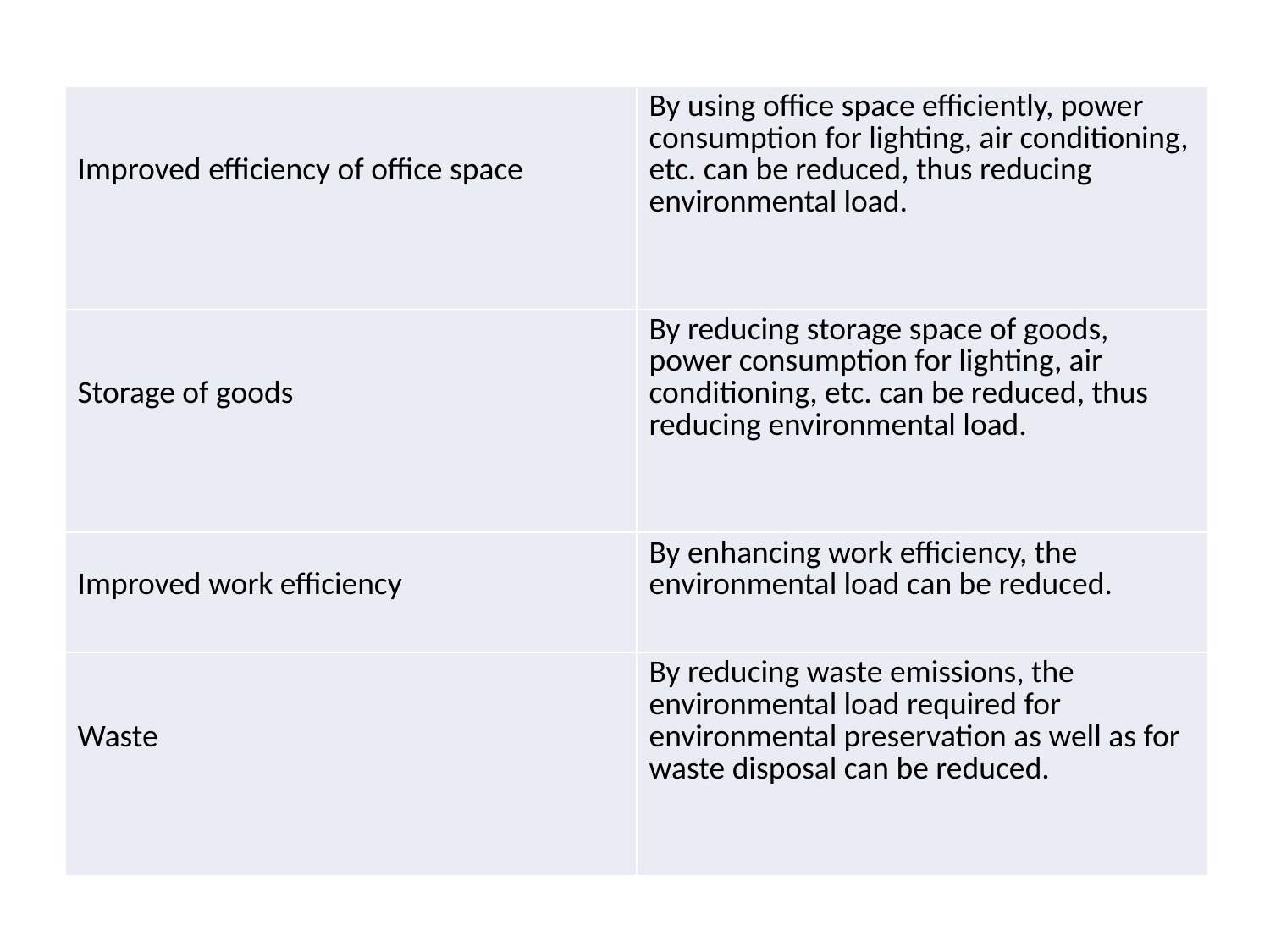

| Improved efficiency of office space | By using office space efficiently, power consumption for lighting, air conditioning, etc. can be reduced, thus reducing environmental load. |
| --- | --- |
| Storage of goods | By reducing storage space of goods, power consumption for lighting, air conditioning, etc. can be reduced, thus reducing environmental load. |
| Improved work efficiency | By enhancing work efficiency, the environmental load can be reduced. |
| Waste | By reducing waste emissions, the environmental load required for environmental preservation as well as for waste disposal can be reduced. |